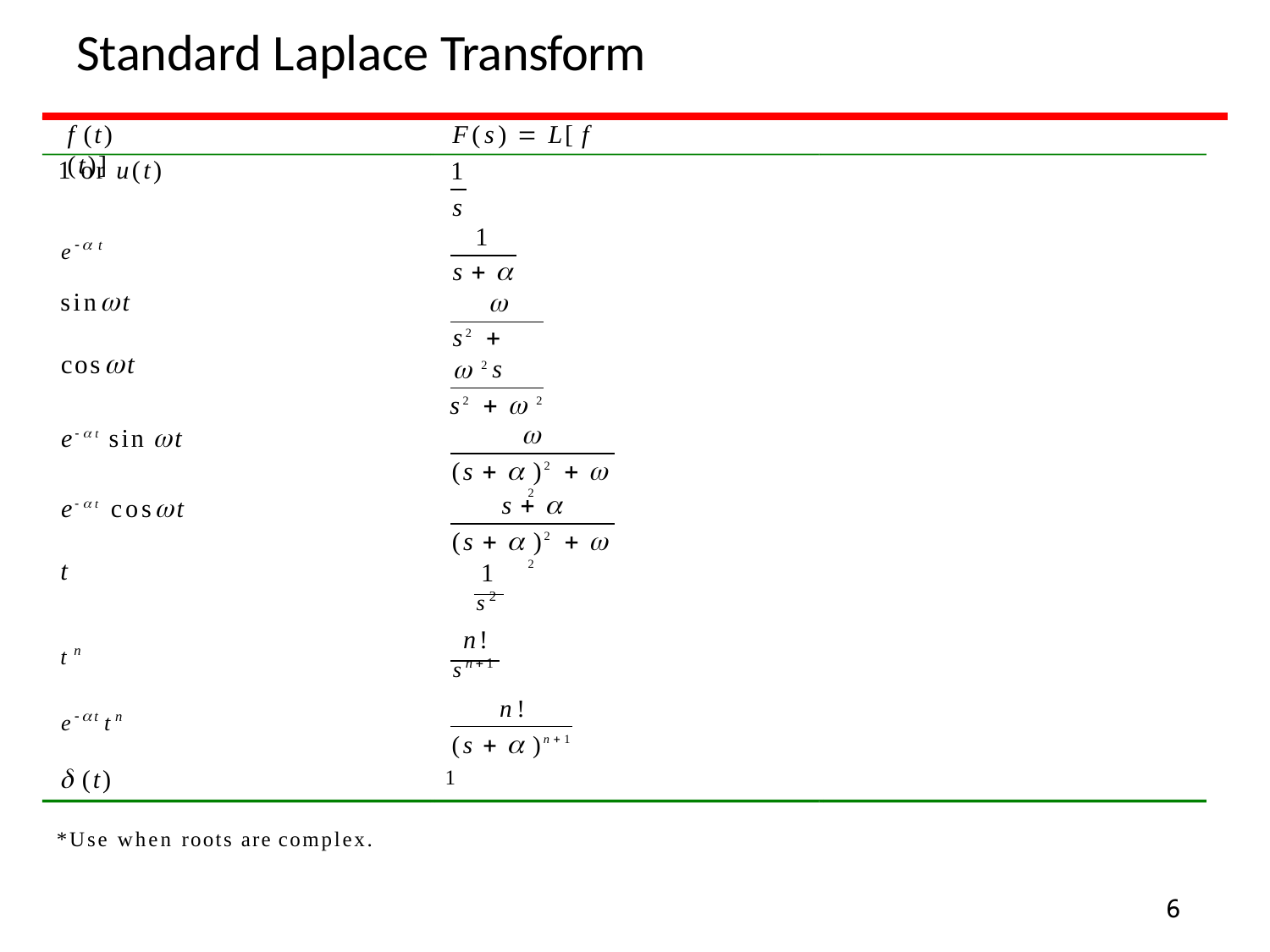

# Standard Laplace Transform

f (t)	F(s) = L[ f (t)]
1
s
1 or u(t)

e−α t
1
s + α
ω
s2 + ω 2

sinωt
cosωt

s
s2 + ω 2

ω
(s + α )2 + ω 2
e−αt sin ωt

s + α
(s + α )2 + ω 2
e−αt cosωt

t
1
s2
n!
sn+1

t n

e−αt tn
n!
(s + α )n+1
1

δ (t)

*Use when roots are complex.
6